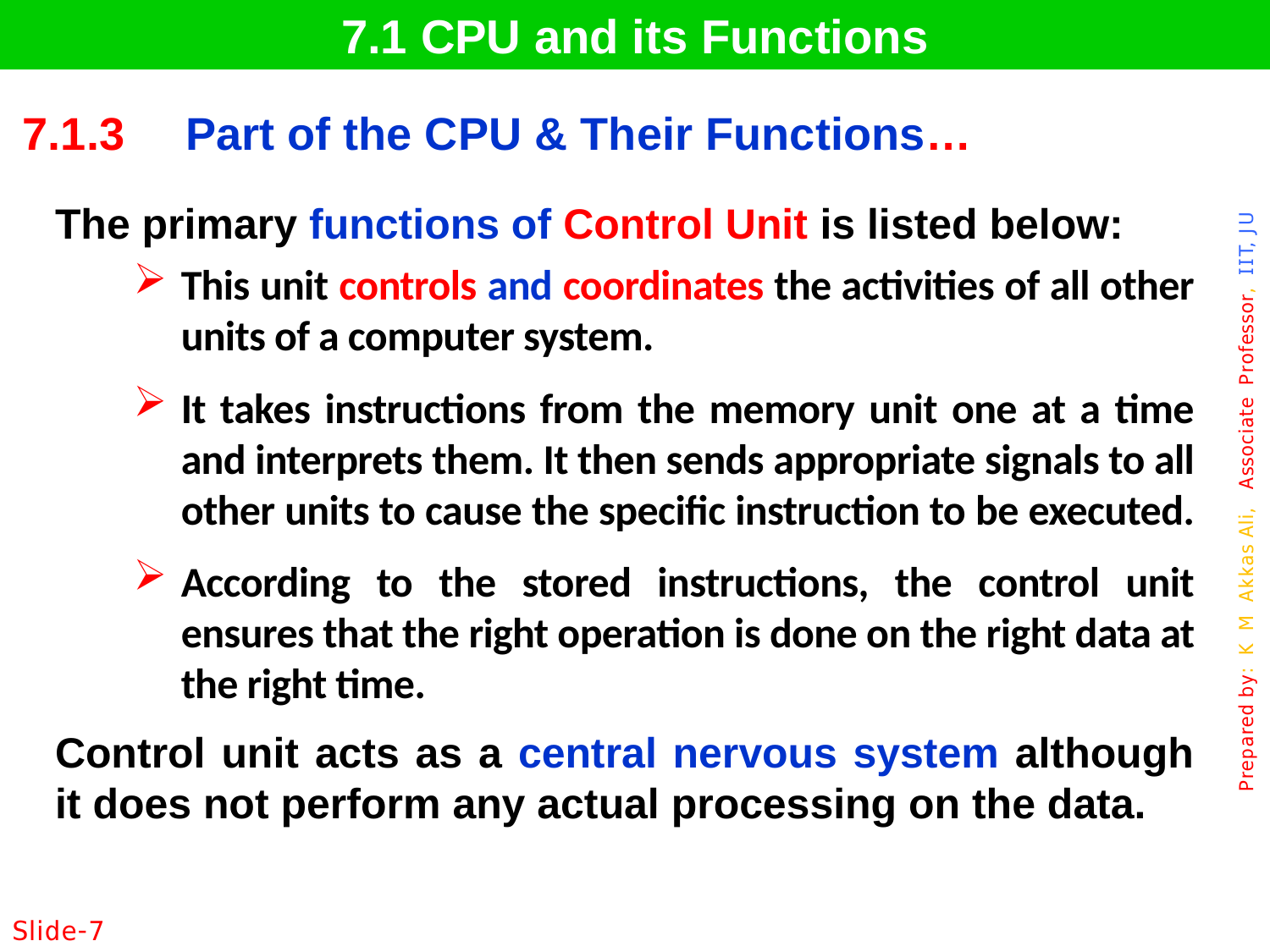

7.1 CPU and its Functions
| 7.1.3 | Part of the CPU & Their Functions… |
| --- | --- |
The primary functions of Control Unit is listed below:
This unit controls and coordinates the activities of all other units of a computer system.
It takes instructions from the memory unit one at a time and interprets them. It then sends appropriate signals to all other units to cause the specific instruction to be executed.
According to the stored instructions, the control unit ensures that the right operation is done on the right data at the right time.
Control unit acts as a central nervous system although it does not perform any actual processing on the data.
Slide-7